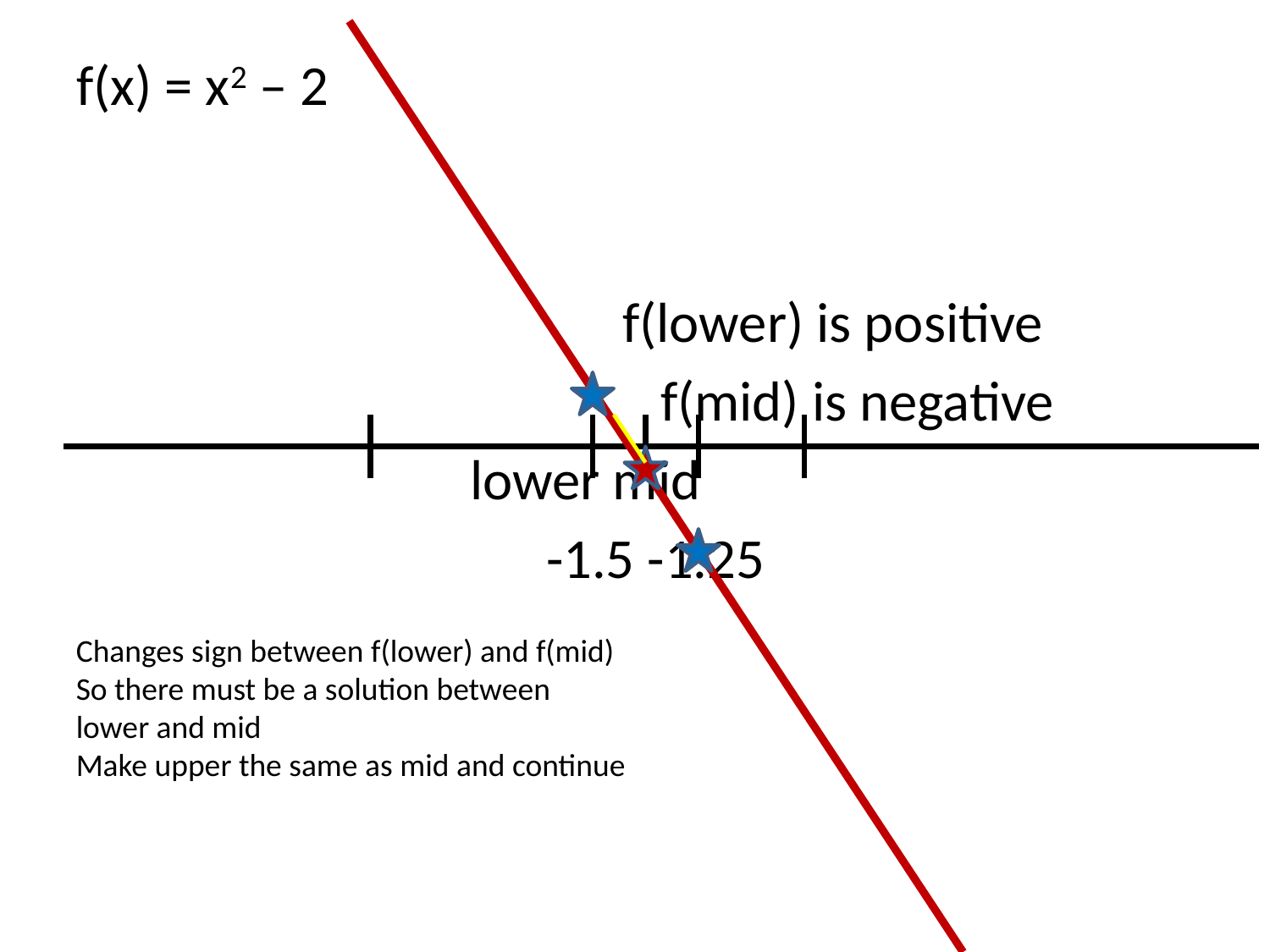

f(x) = x2 – 2

                                           f(lower) is positive
 				      f(mid) is negative
                               lower mid
                                     -1.5 -1.25

Changes sign between f(lower) and f(mid)
So there must be a solution between
lower and mid
Make upper the same as mid and continue